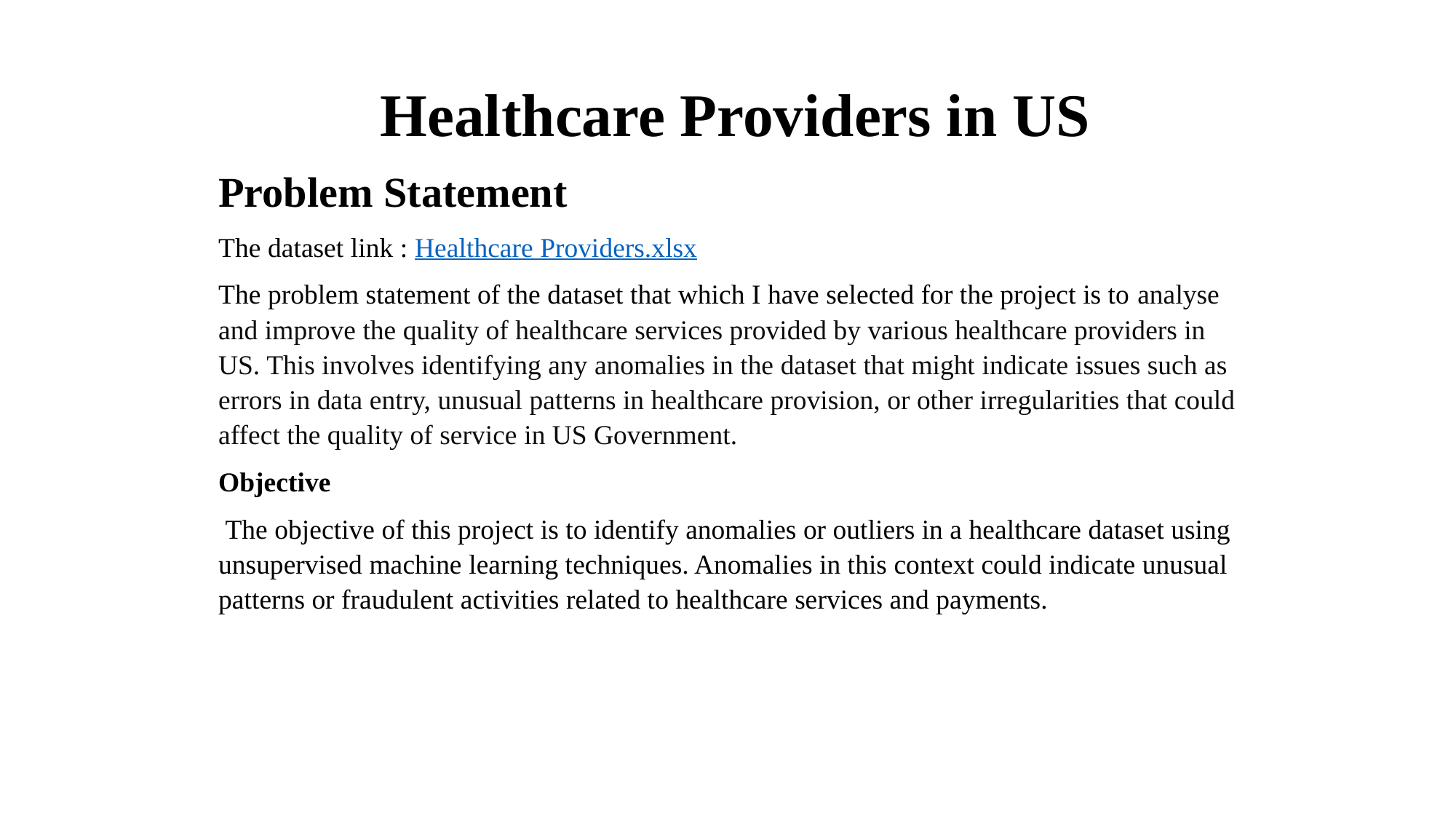

Healthcare Providers in US
Problem Statement
The dataset link : Healthcare Providers.xlsx
The problem statement of the dataset that which I have selected for the project is to analyse and improve the quality of healthcare services provided by various healthcare providers in US. This involves identifying any anomalies in the dataset that might indicate issues such as errors in data entry, unusual patterns in healthcare provision, or other irregularities that could affect the quality of service in US Government.
Objective
 The objective of this project is to identify anomalies or outliers in a healthcare dataset using unsupervised machine learning techniques. Anomalies in this context could indicate unusual patterns or fraudulent activities related to healthcare services and payments.